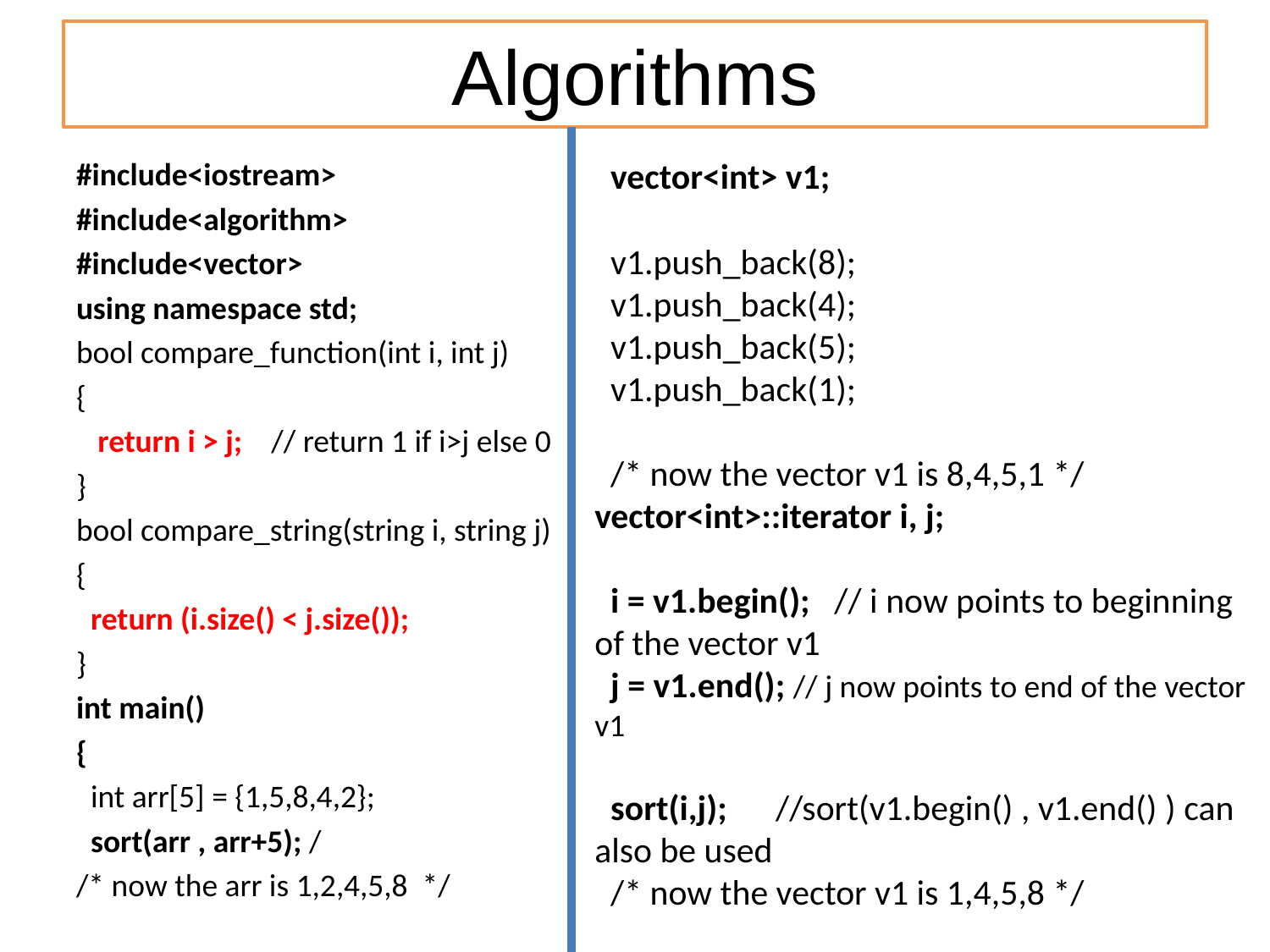

# Algorithms
#include<iostream>
#include<algorithm>
#include<vector>
using namespace std;
bool compare_function(int i, int j)
{
   return i > j;    // return 1 if i>j else 0
}
bool compare_string(string i, string j)
{
  return (i.size() < j.size());
}
int main()
{
  int arr[5] = {1,5,8,4,2};
  sort(arr , arr+5); /
/* now the arr is 1,2,4,5,8  */

  vector<int> v1;

  v1.push_back(8);
  v1.push_back(4);
  v1.push_back(5);
  v1.push_back(1);

  /* now the vector v1 is 8,4,5,1 */
vector<int>::iterator i, j;

  i = v1.begin();   // i now points to beginning of the vector v1
  j = v1.end(); // j now points to end of the vector v1

  sort(i,j);      //sort(v1.begin() , v1.end() ) can also be used
  /* now the vector v1 is 1,4,5,8 */